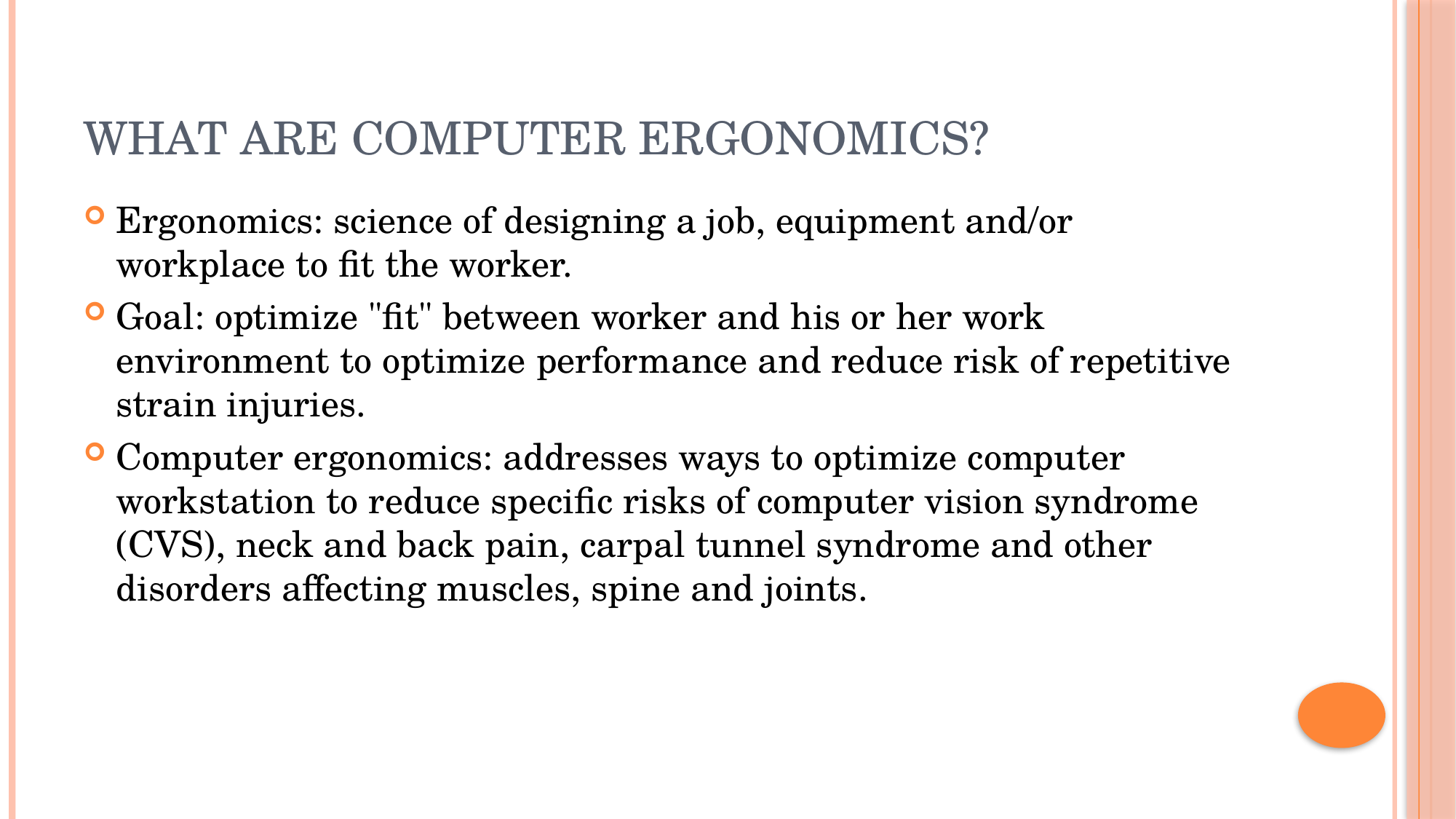

# What are Computer Ergonomics?
Ergonomics: science of designing a job, equipment and/or workplace to fit the worker.
Goal: optimize "fit" between worker and his or her work environment to optimize performance and reduce risk of repetitive strain injuries.
Computer ergonomics: addresses ways to optimize computer workstation to reduce specific risks of computer vision syndrome (CVS), neck and back pain, carpal tunnel syndrome and other disorders affecting muscles, spine and joints.